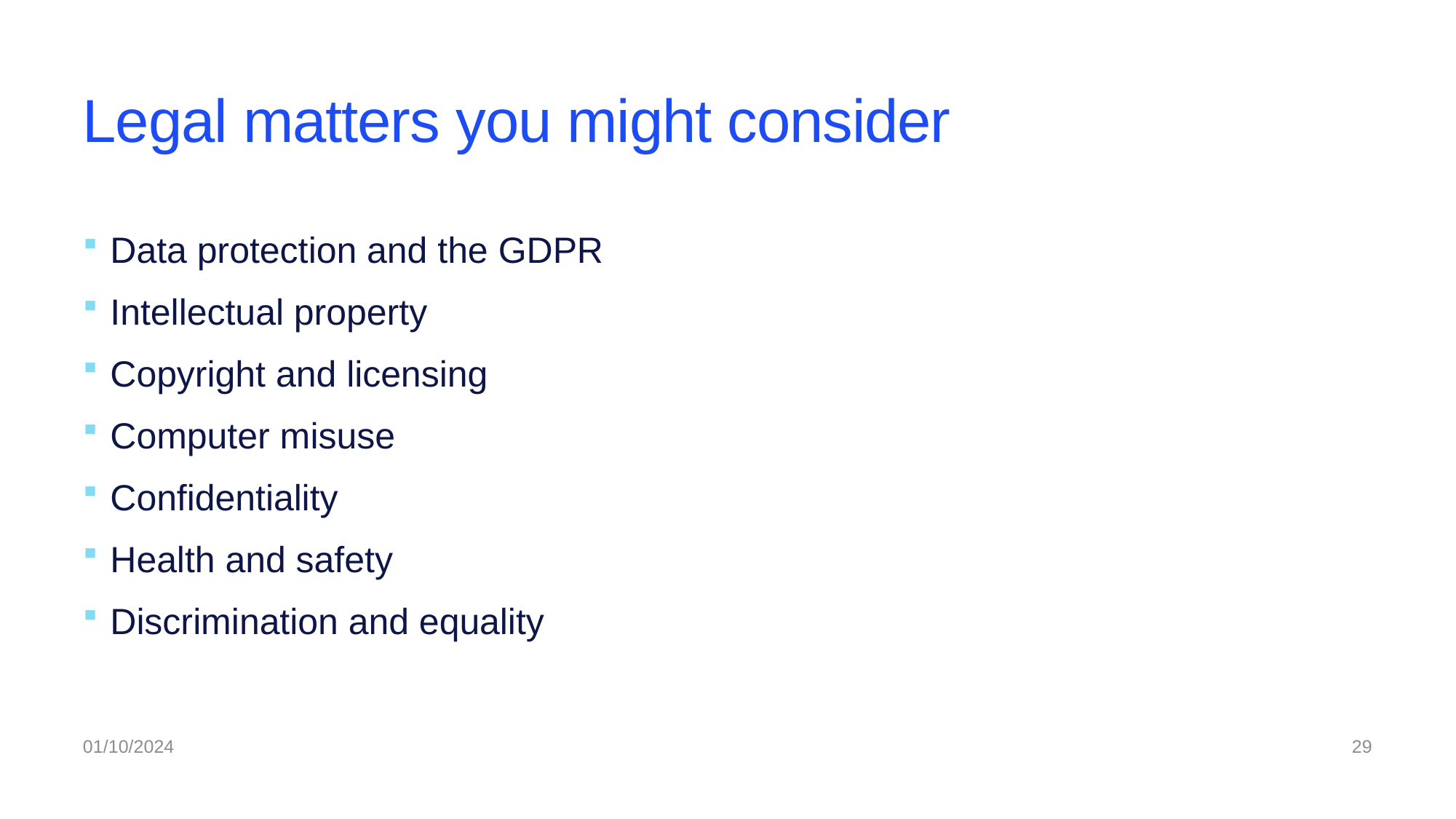

# Legal matters you might consider
Data protection and the GDPR
Intellectual property
Copyright and licensing
Computer misuse
Confidentiality
Health and safety
Discrimination and equality
01/10/2024
29